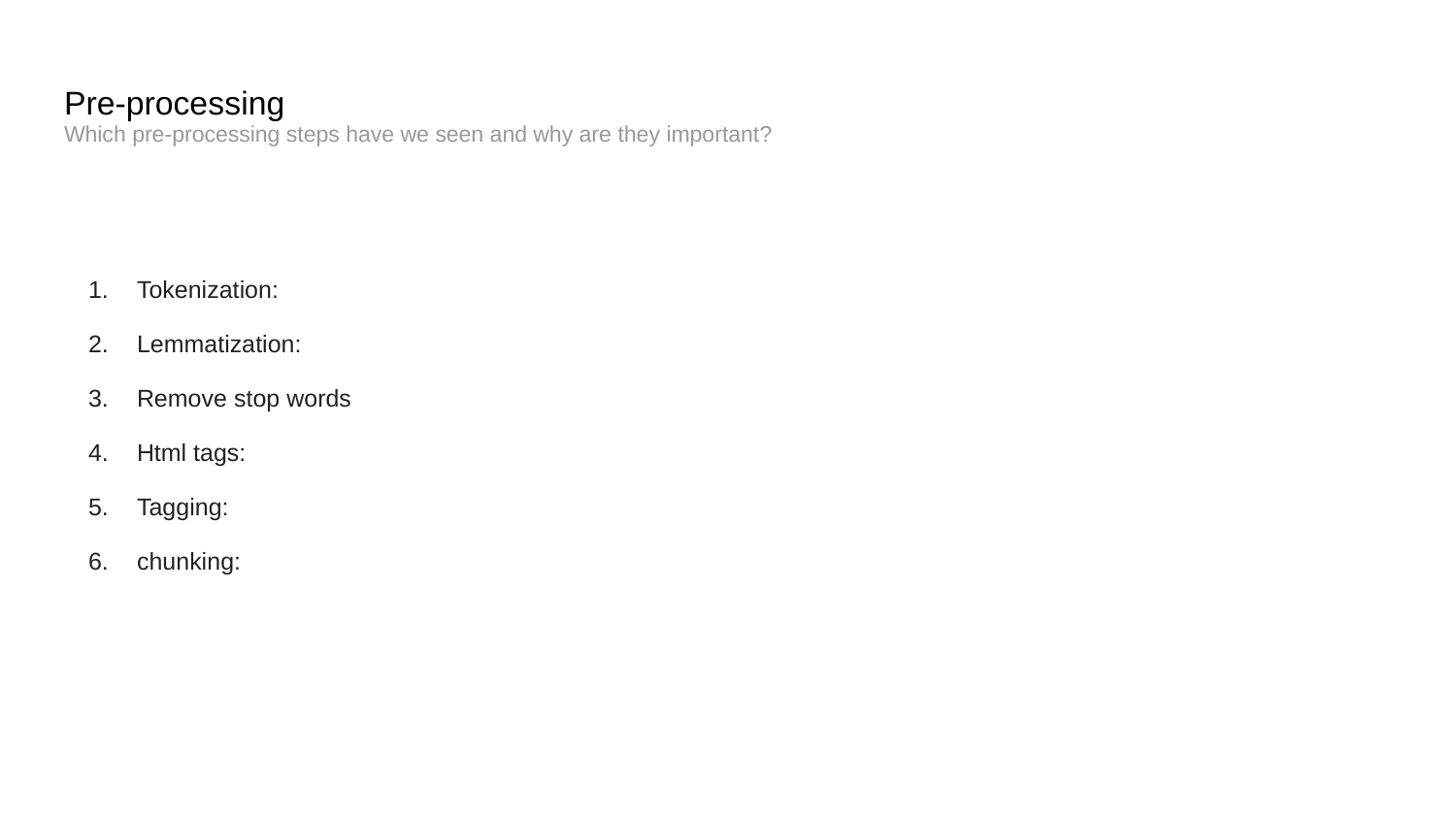

# Pre-processing
Which pre-processing steps have we seen and why are they important?

Tokenization:
Lemmatization:
Remove stop words
Html tags:
Tagging:
chunking: